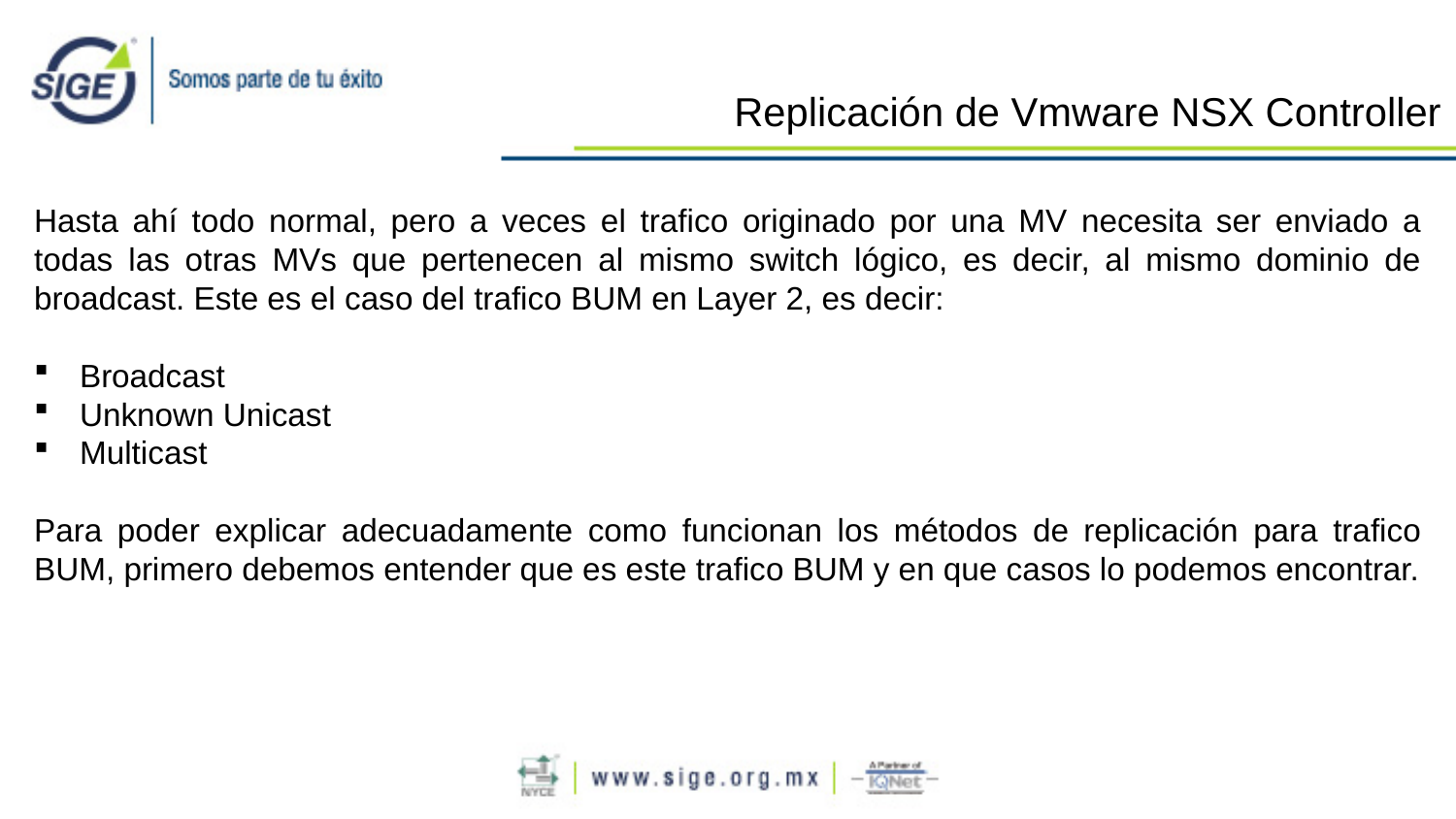

Replicación de Vmware NSX Controller
Hasta ahí todo normal, pero a veces el trafico originado por una MV necesita ser enviado a todas las otras MVs que pertenecen al mismo switch lógico, es decir, al mismo dominio de broadcast. Este es el caso del trafico BUM en Layer 2, es decir:

Broadcast
Unknown Unicast
Multicast

Para poder explicar adecuadamente como funcionan los métodos de replicación para trafico BUM, primero debemos entender que es este trafico BUM y en que casos lo podemos encontrar.